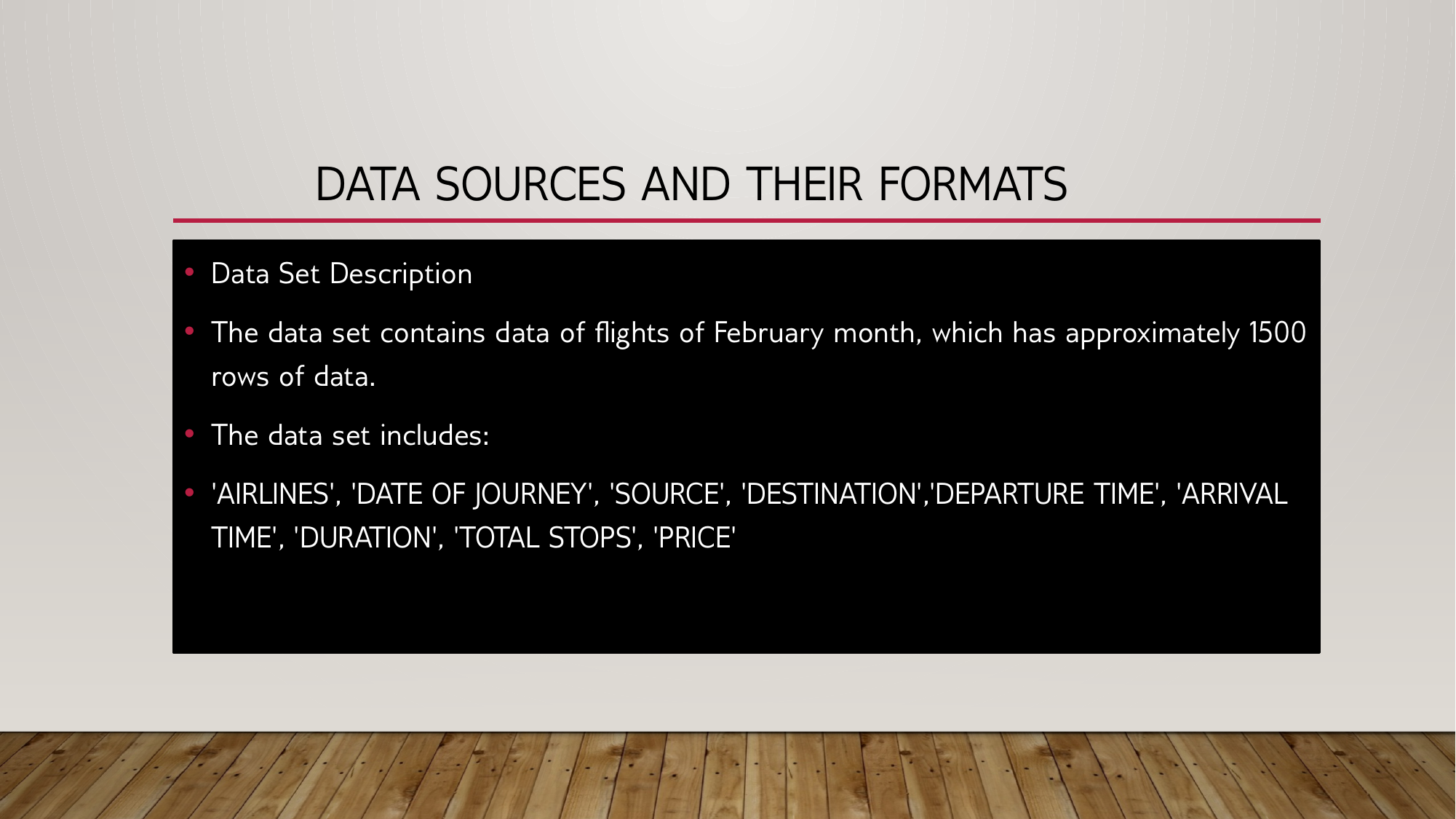

# Data Sources and their formats
Data Set Description
The data set contains data of flights of February month, which has approximately 1500 rows of data.
The data set includes:
'AIRLINES', 'DATE OF JOURNEY', 'SOURCE', 'DESTINATION','DEPARTURE TIME', 'ARRIVAL TIME', 'DURATION', 'TOTAL STOPS', 'PRICE'